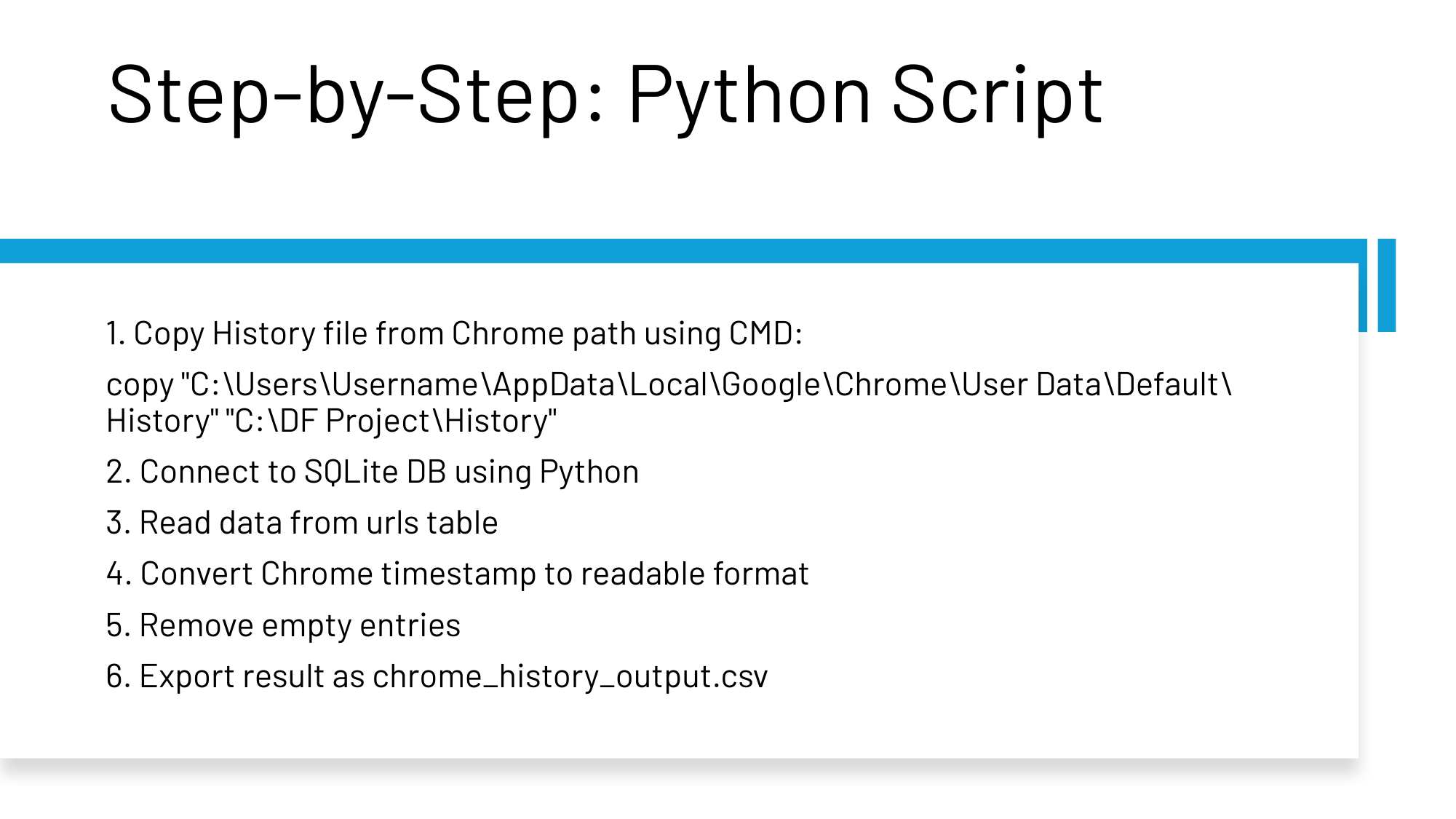

# Step-by-Step: Python Script

1. Copy History file from Chrome path using CMD:
copy "C:\Users\Username\AppData\Local\Google\Chrome\User Data\Default\History" "C:\DF Project\History"
2. Connect to SQLite DB using Python
3. Read data from urls table
4. Convert Chrome timestamp to readable format
5. Remove empty entries
6. Export result as chrome_history_output.csv